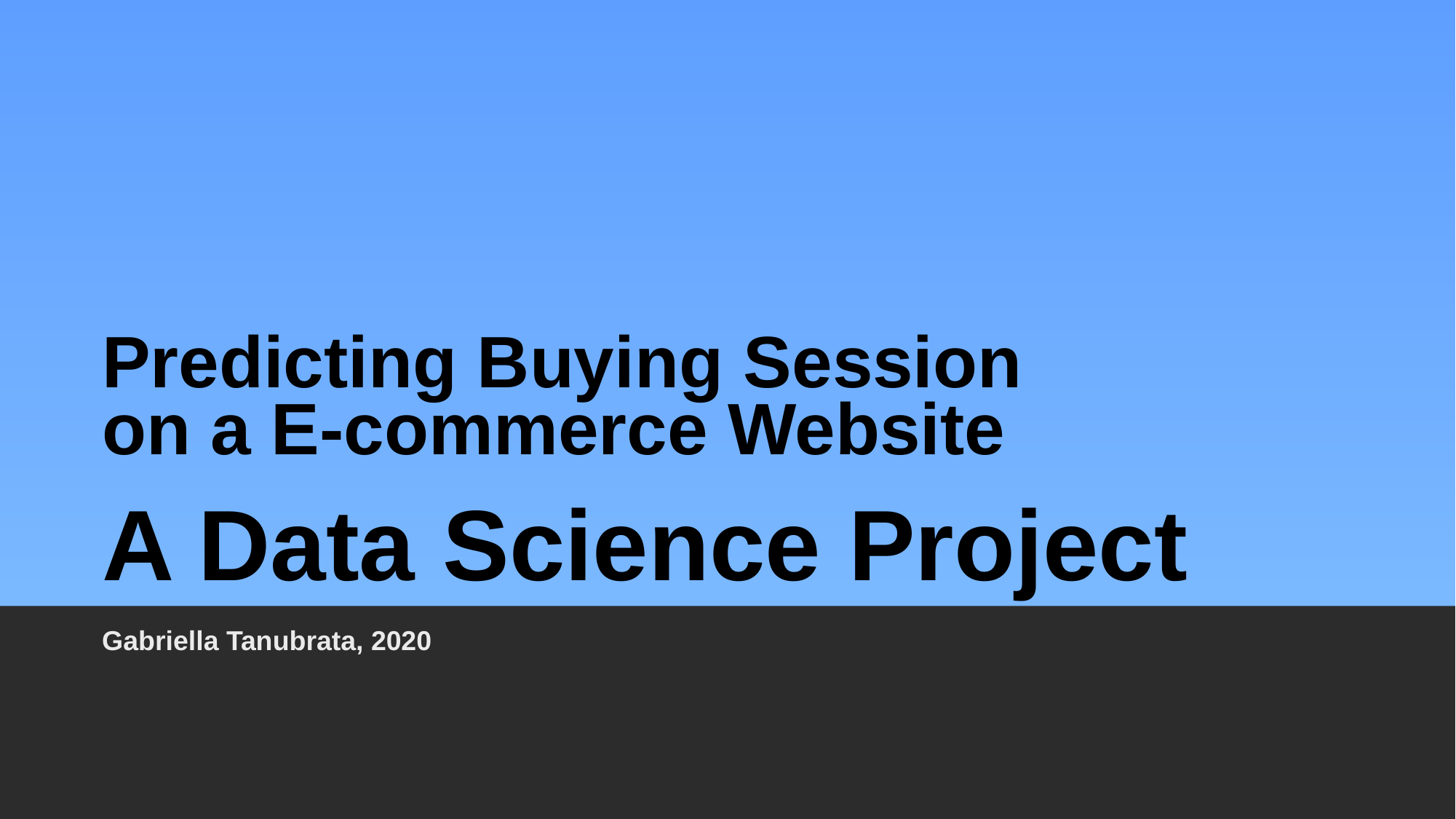

Predicting Buying Session
on a E-commerce Website

A Data Science Project
Gabriella Tanubrata, 2020